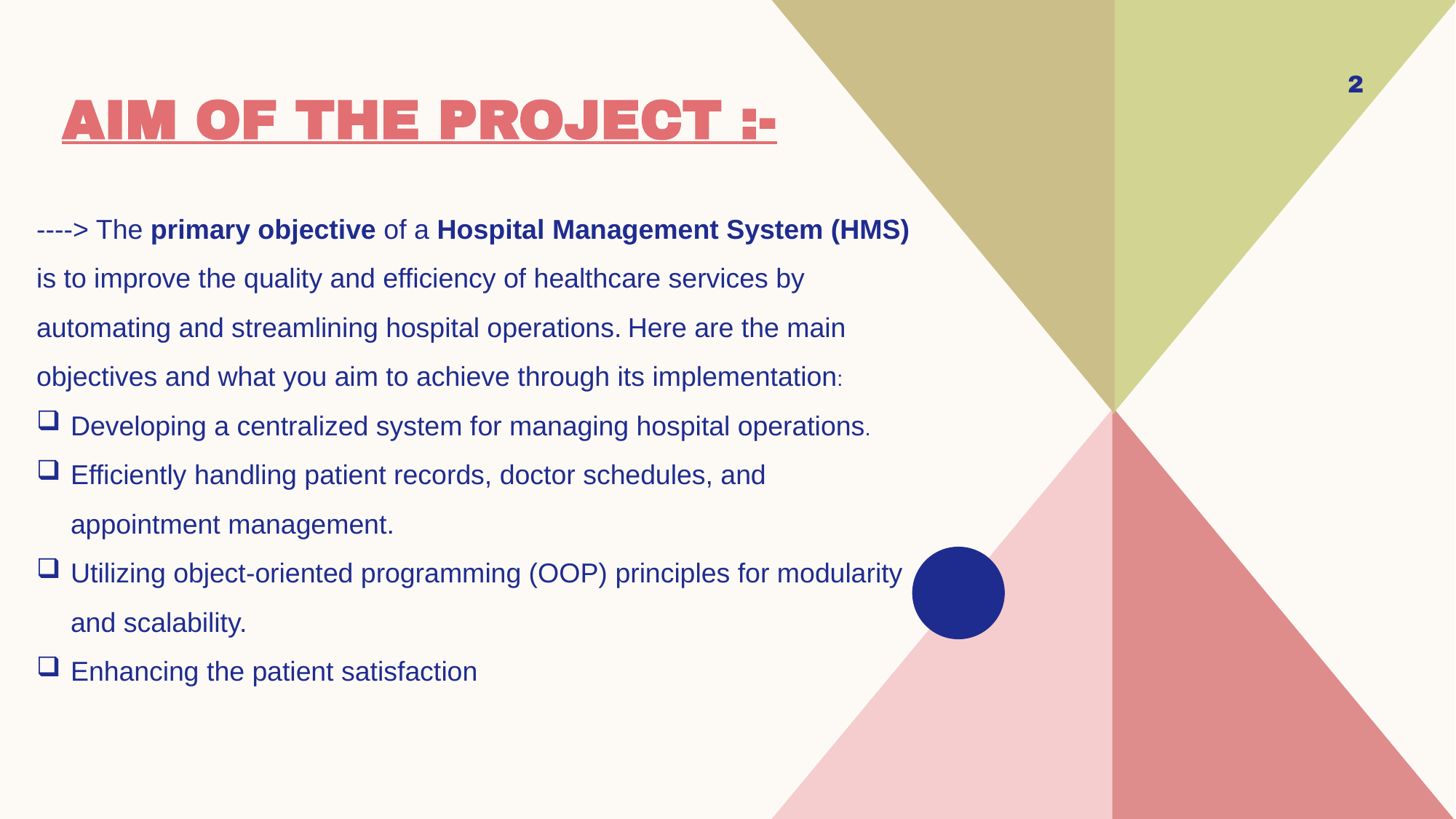

2
# Aim of the project :-
----> The primary objective of a Hospital Management System (HMS) is to improve the quality and efficiency of healthcare services by automating and streamlining hospital operations. Here are the main objectives and what you aim to achieve through its implementation:
Developing a centralized system for managing hospital operations.
Efficiently handling patient records, doctor schedules, and appointment management.
Utilizing object-oriented programming (OOP) principles for modularity and scalability.
Enhancing the patient satisfaction